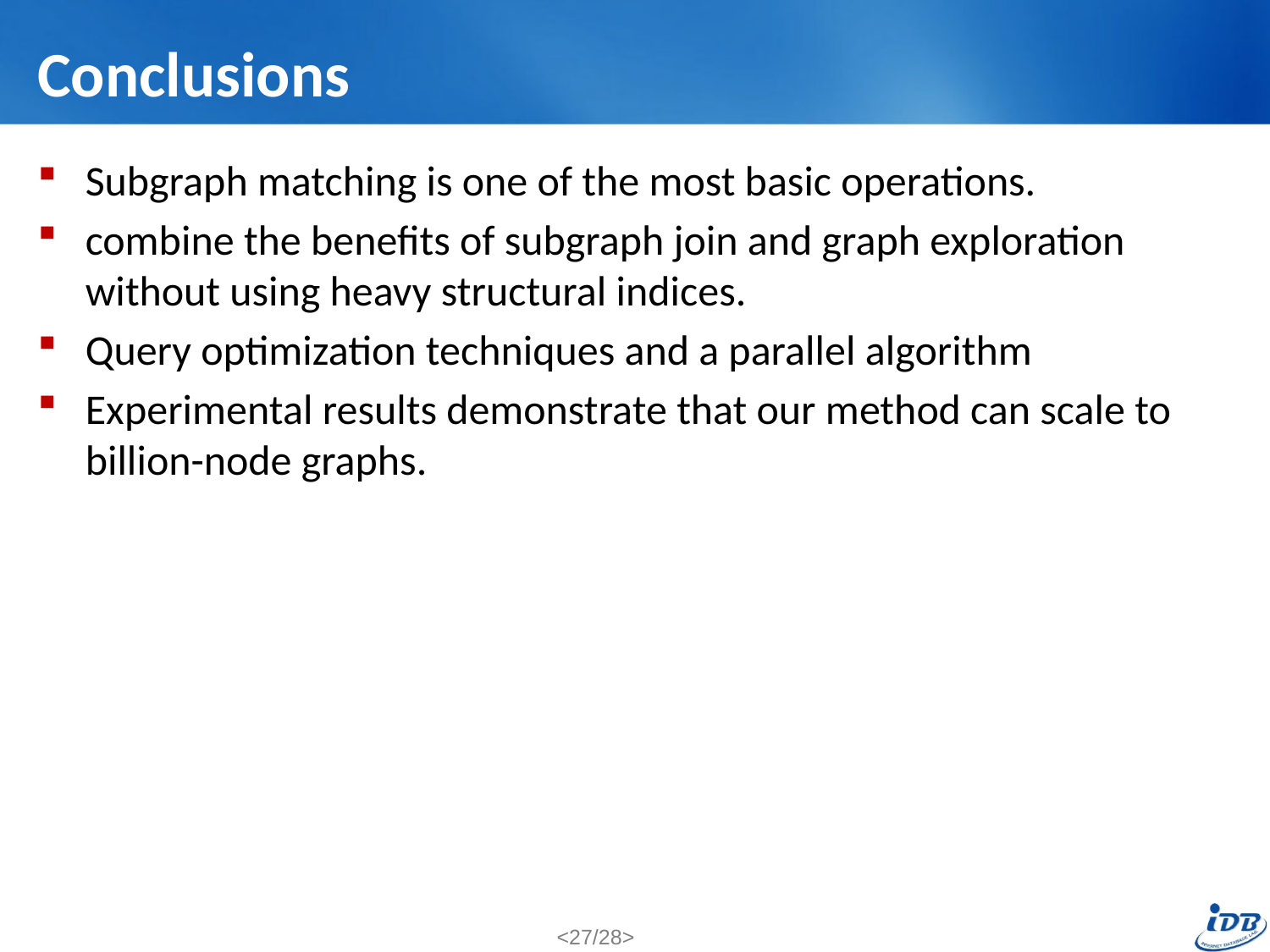

# Conclusions
Subgraph matching is one of the most basic operations.
combine the benefits of subgraph join and graph exploration without using heavy structural indices.
Query optimization techniques and a parallel algorithm
Experimental results demonstrate that our method can scale to billion-node graphs.